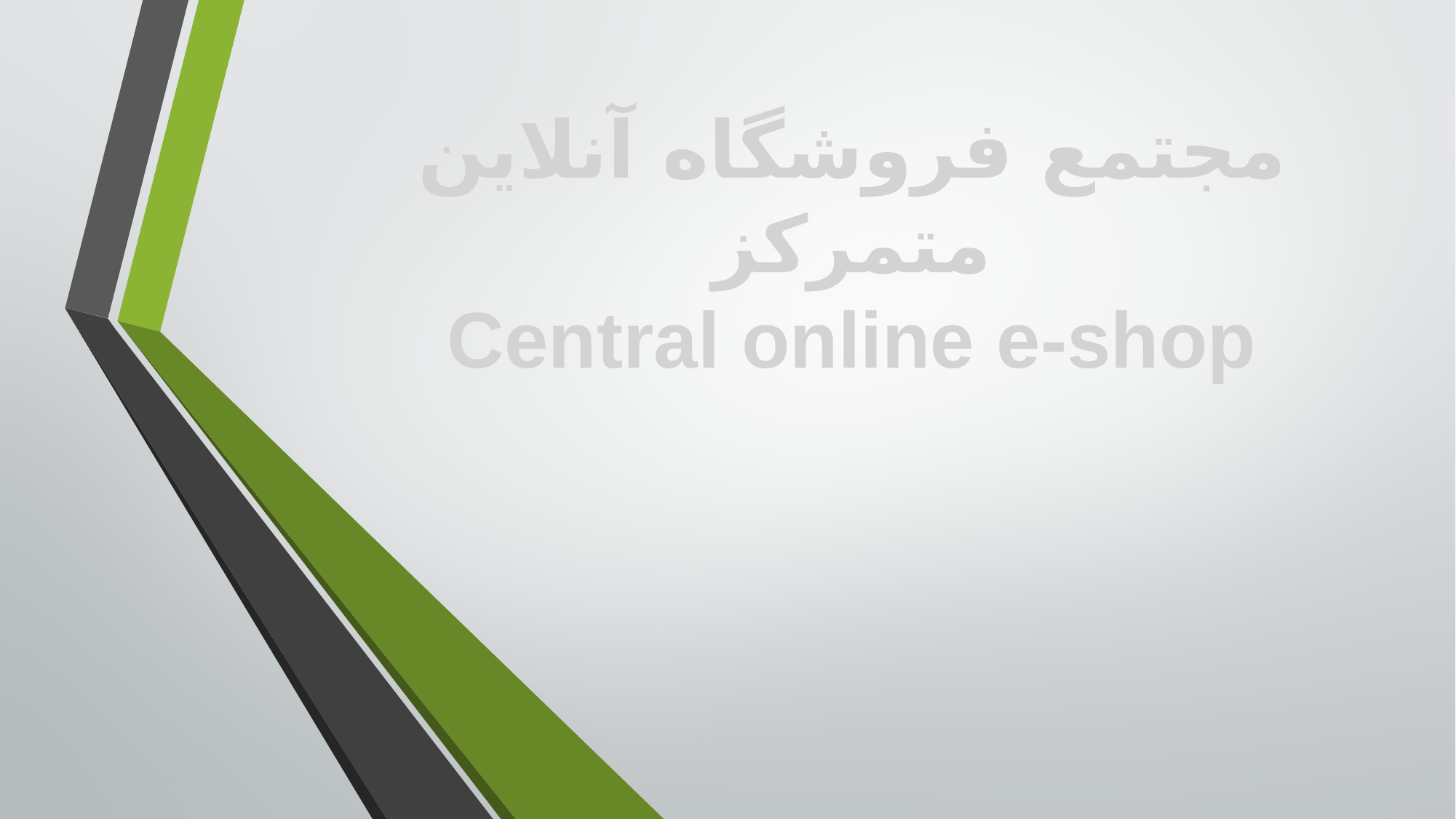

# مجتمع فروشگاه آنلاین متمرکز Central online e-shop